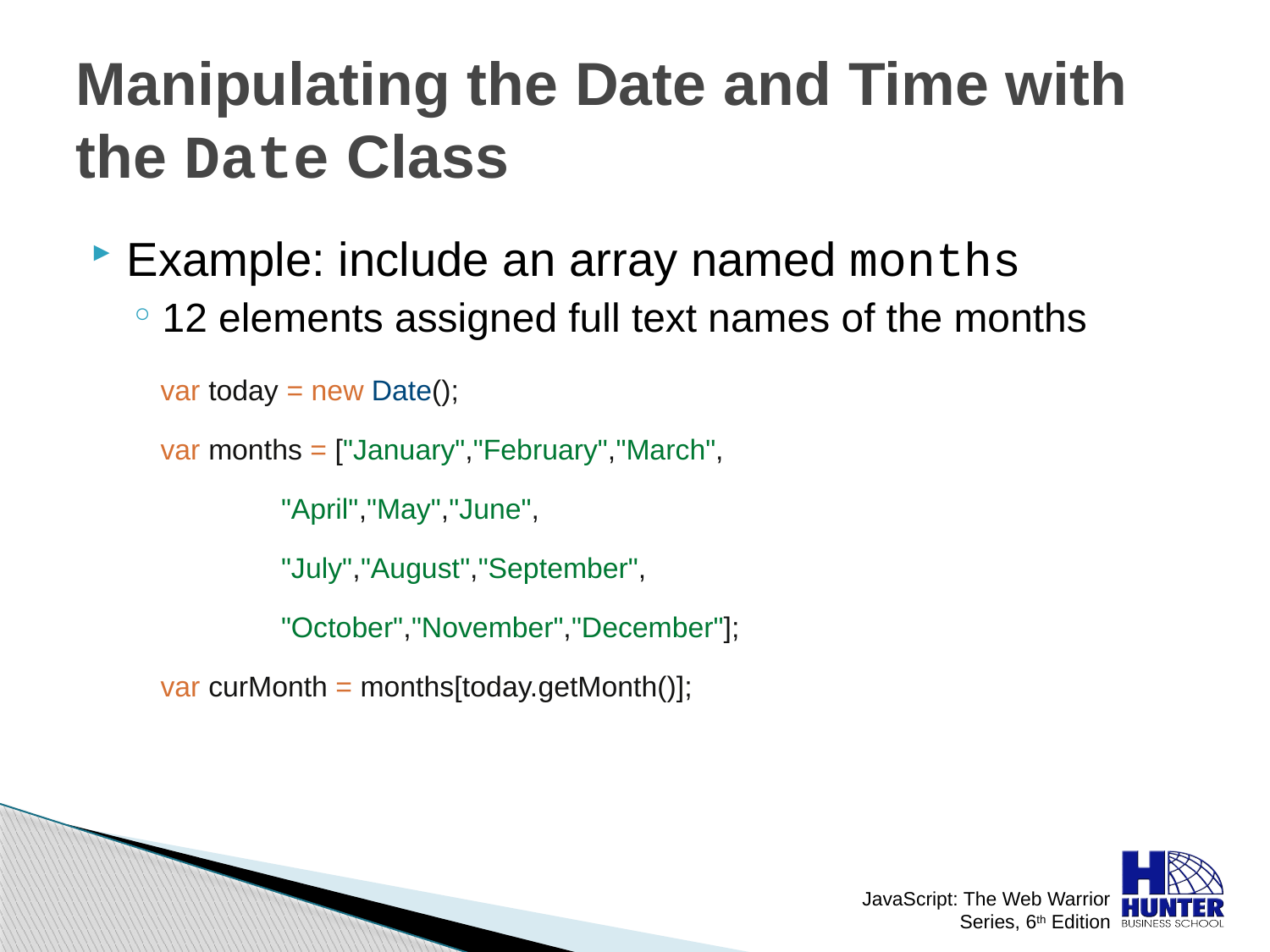

# Manipulating the Date and Time with the Date Class
Example: include an array named months
12 elements assigned full text names of the months
var today = new Date();
var months = ["January","February","March",
               "April","May","June",
               "July","August","September",
               "October","November","December"];
var curMonth = months[today.getMonth()];